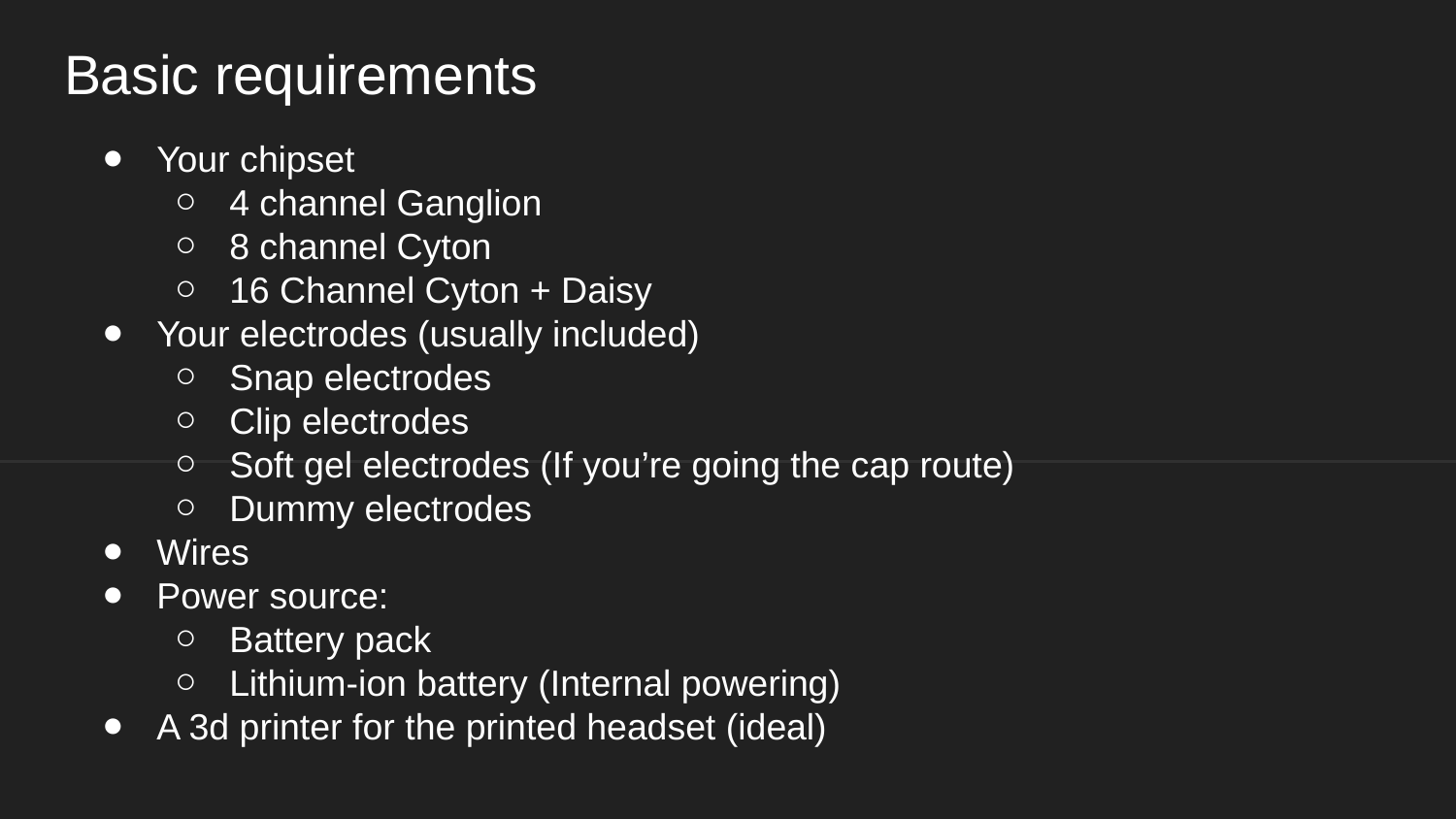

# Basic requirements
Your chipset
4 channel Ganglion
8 channel Cyton
16 Channel Cyton + Daisy
Your electrodes (usually included)
Snap electrodes
Clip electrodes
Soft gel electrodes (If you’re going the cap route)
Dummy electrodes
Wires
Power source:
Battery pack
Lithium-ion battery (Internal powering)
A 3d printer for the printed headset (ideal)